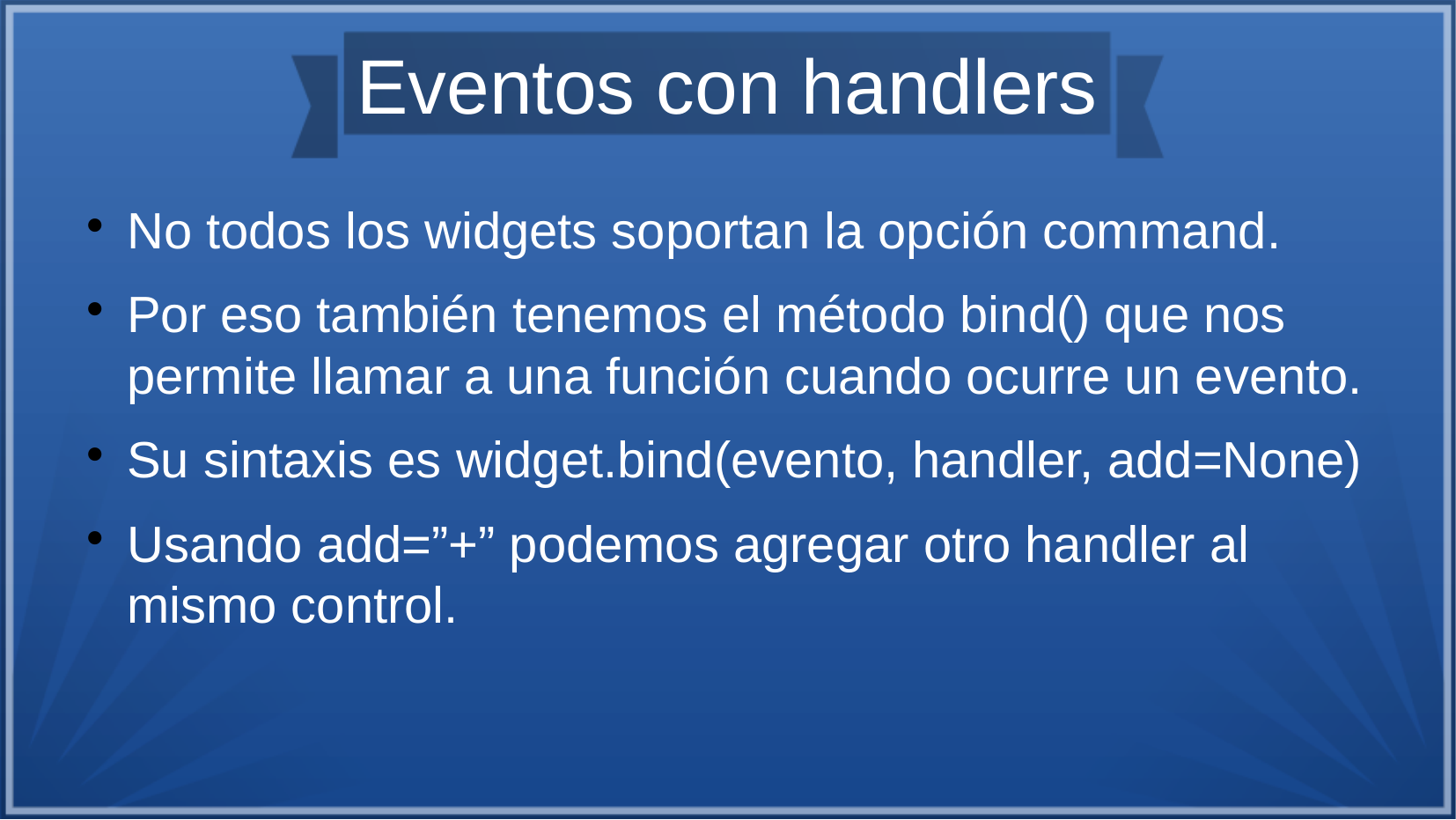

# Eventos con handlers
No todos los widgets soportan la opción command.
Por eso también tenemos el método bind() que nos permite llamar a una función cuando ocurre un evento.
Su sintaxis es widget.bind(evento, handler, add=None)
Usando add=”+” podemos agregar otro handler al mismo control.